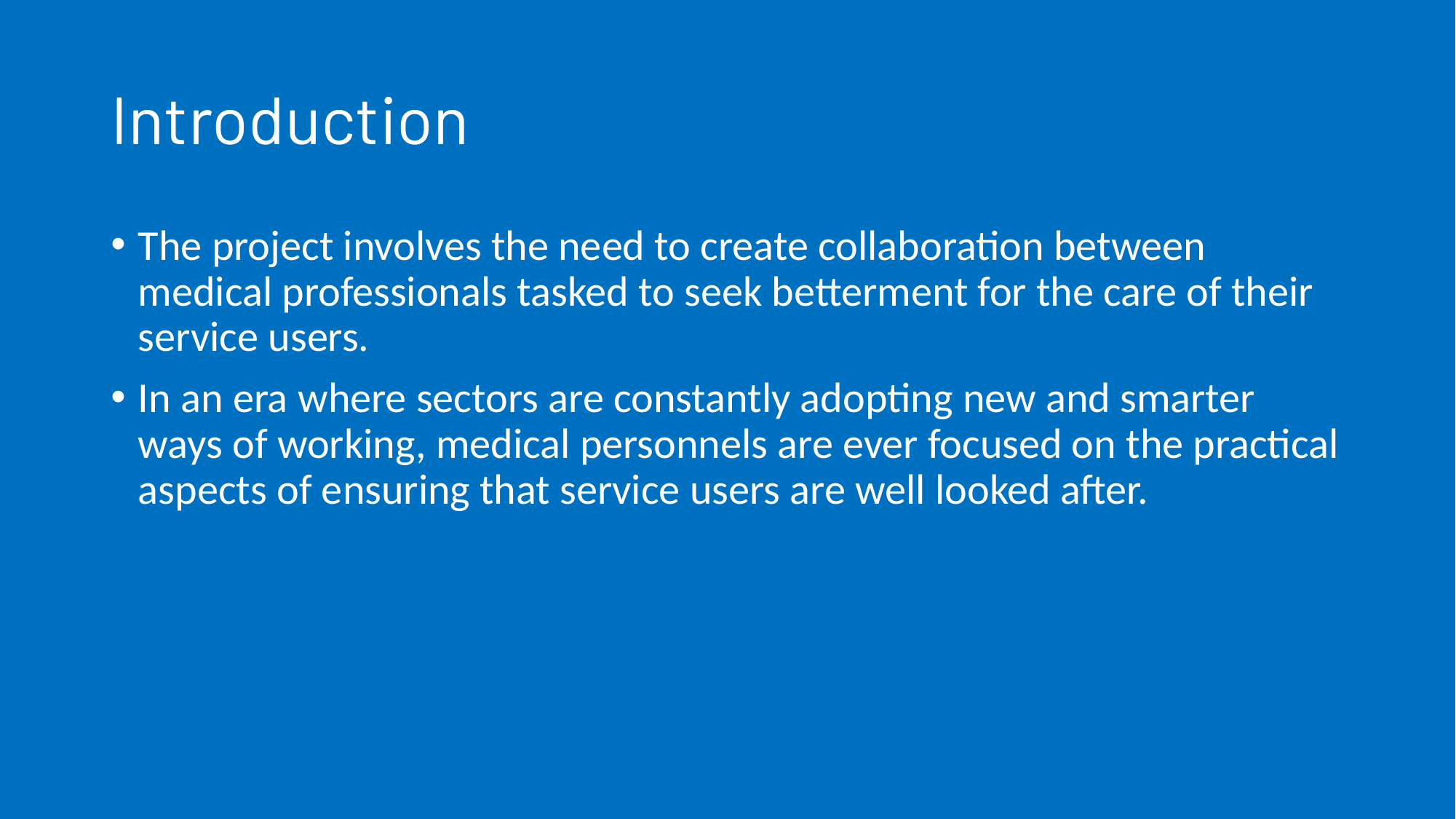

# Introduction
The project involves the need to create collaboration between medical professionals tasked to seek betterment for the care of their service users.
In an era where sectors are constantly adopting new and smarter ways of working, medical personnels are ever focused on the practical aspects of ensuring that service users are well looked after.